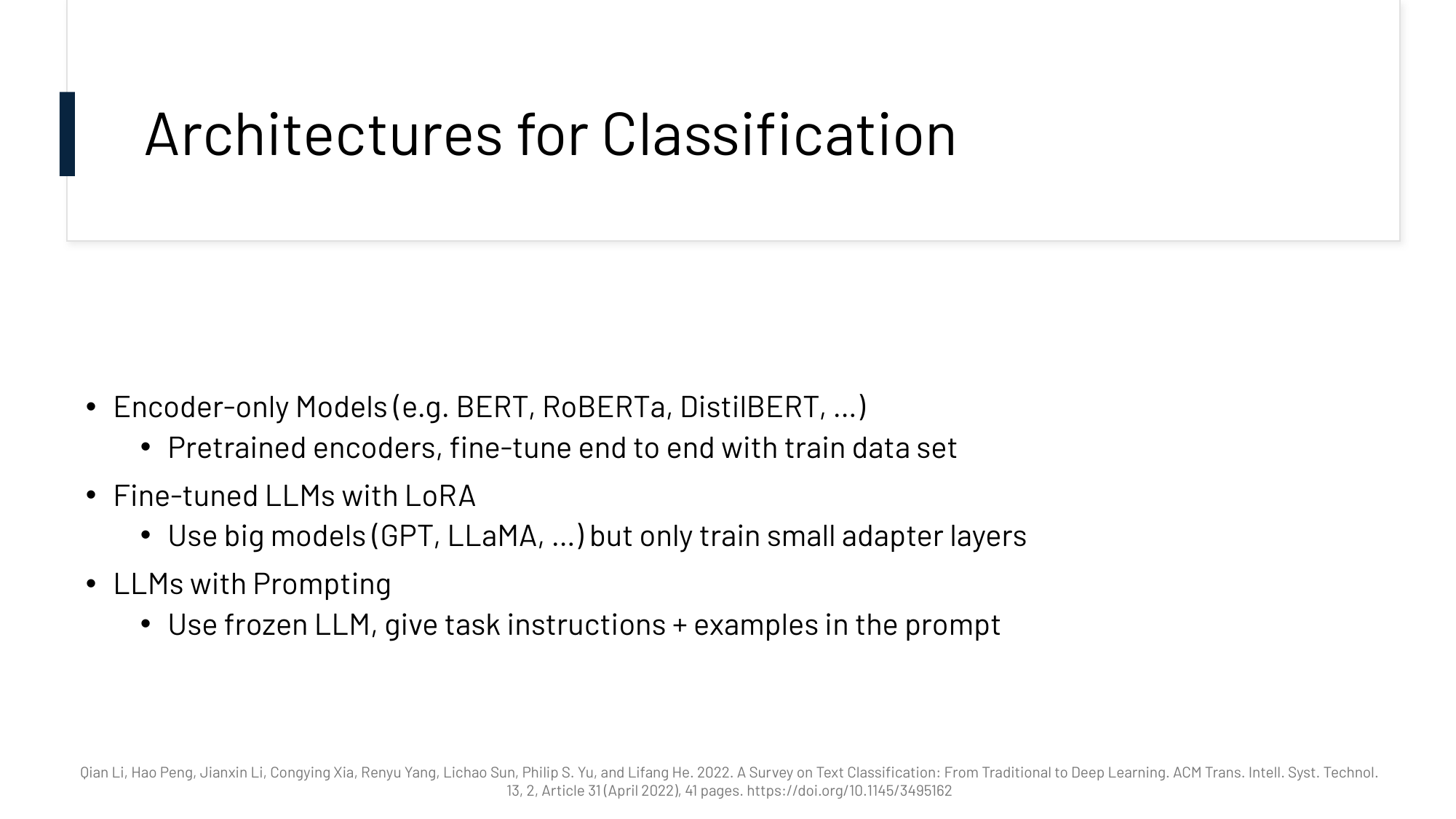

# Architectures for Classification

Encoder-only Models (e.g. BERT, RoBERTa, DistilBERT, …)
Pretrained encoders, fine-tune end to end with train data set
Fine-tuned LLMs with LoRA
Use big models (GPT, LLaMA, …) but only train small adapter layers
LLMs with Prompting
Use frozen LLM, give task instructions + examples in the prompt
Qian Li, Hao Peng, Jianxin Li, Congying Xia, Renyu Yang, Lichao Sun, Philip S. Yu, and Lifang He. 2022. A Survey on Text Classification: From Traditional to Deep Learning. ACM Trans. Intell. Syst. Technol. 13, 2, Article 31 (April 2022), 41 pages. https://doi.org/10.1145/3495162